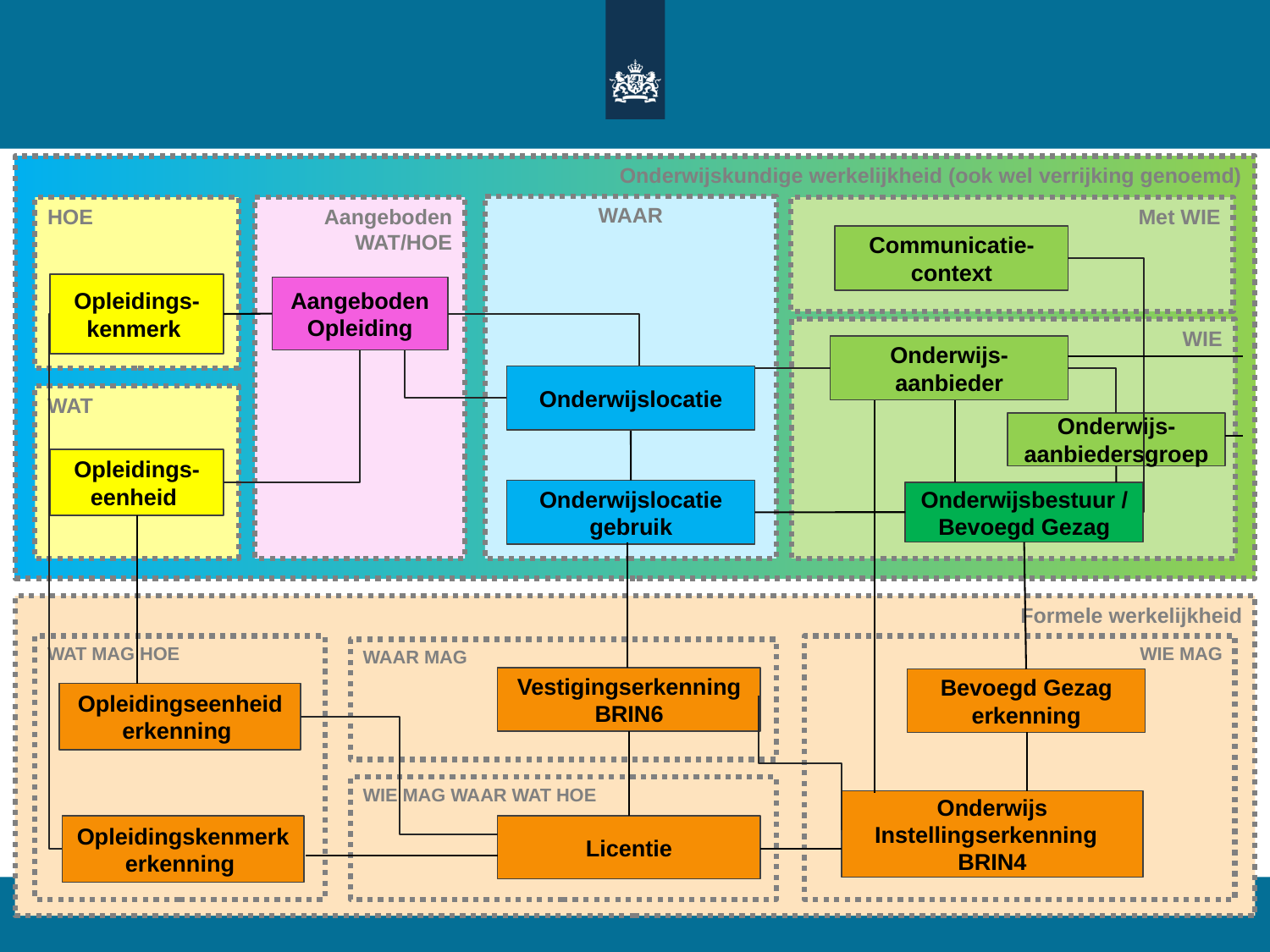

Onderwijskundige werkelijkheid (ook wel verrijking genoemd)
#
WAAR
HOE
Aangeboden WAT/HOE
Met WIE
Communicatie-context
Opleidings-kenmerk
Aangeboden
Opleiding
WIE
Onderwijs-aanbieder
Onderwijslocatie
WAT
Onderwijs-aanbiedersgroep
Opleidings-eenheid
Onderwijslocatie
gebruik
Onderwijsbestuur / Bevoegd Gezag
Formele werkelijkheid
WAT MAG HOE
WIE MAG
WAAR MAG
Vestigingserkenning
BRIN6
Bevoegd Gezag erkenning
Opleidingseenheid erkenning
WIE MAG WAAR WAT HOE
Onderwijs
Instellingserkenning   BRIN4
Opleidingskenmerk erkenning
Licentie
3